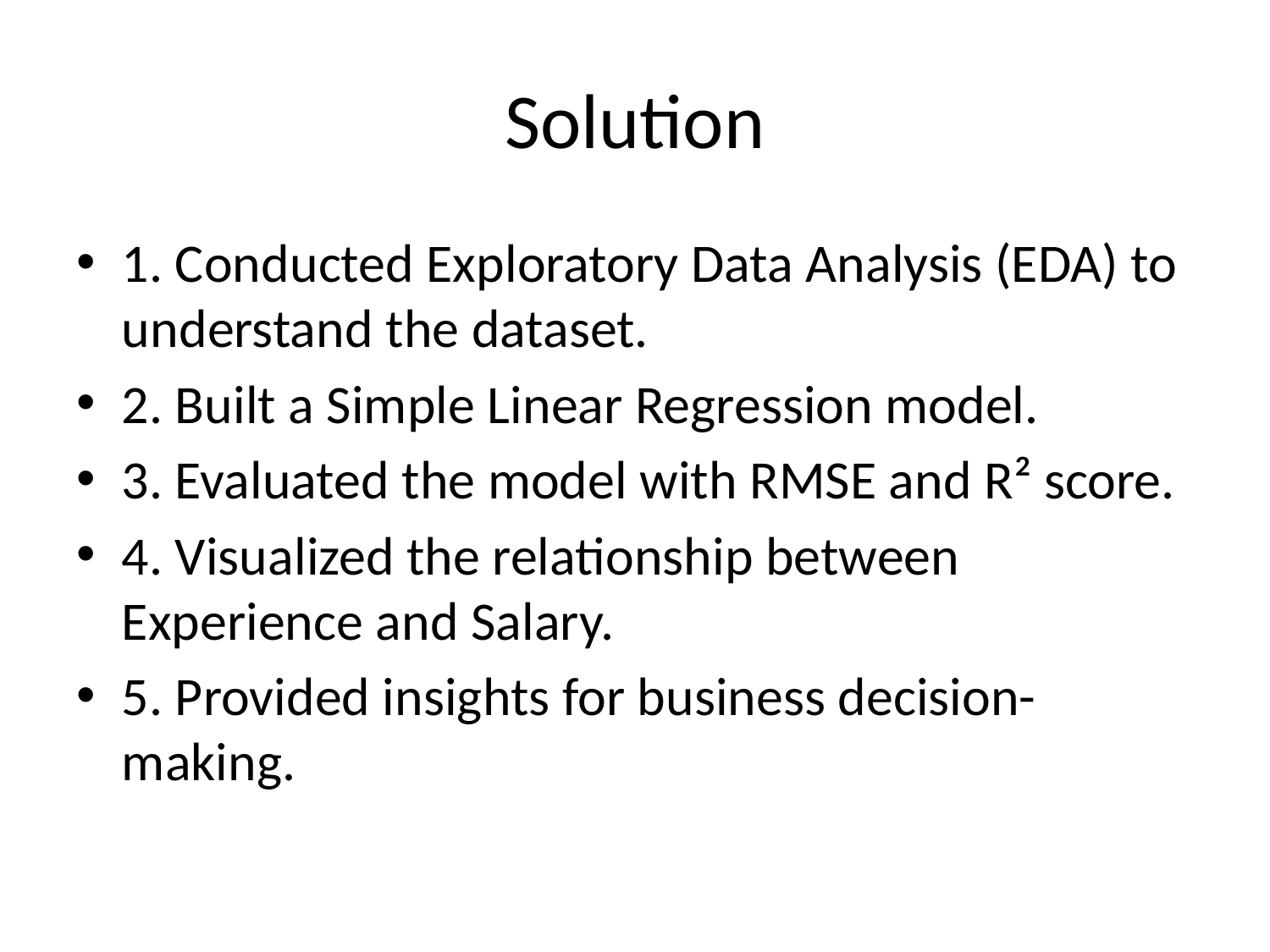

# Solution
1. Conducted Exploratory Data Analysis (EDA) to understand the dataset.
2. Built a Simple Linear Regression model.
3. Evaluated the model with RMSE and R² score.
4. Visualized the relationship between Experience and Salary.
5. Provided insights for business decision-making.